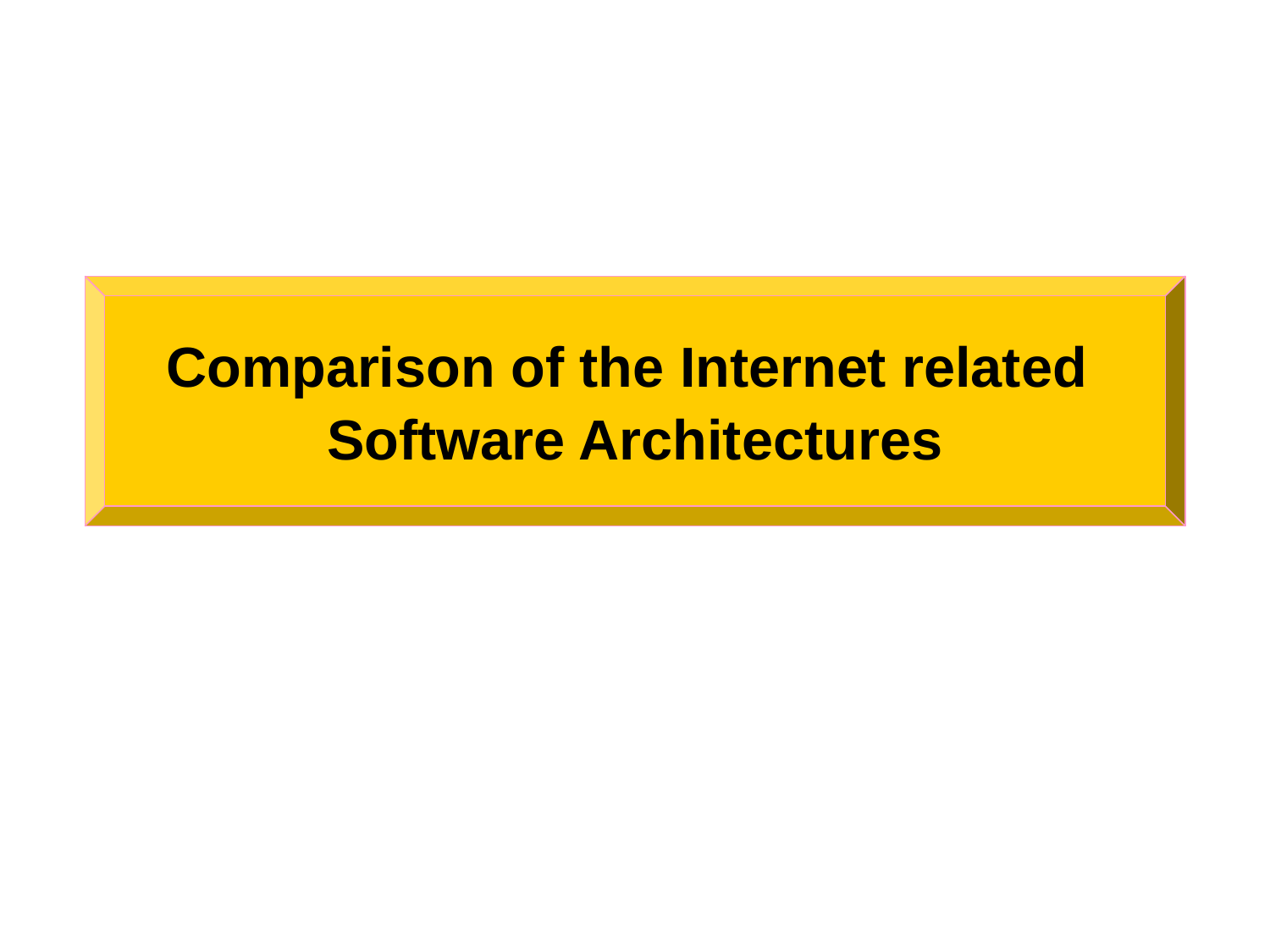

Comparison of the Internet related
Software Architectures